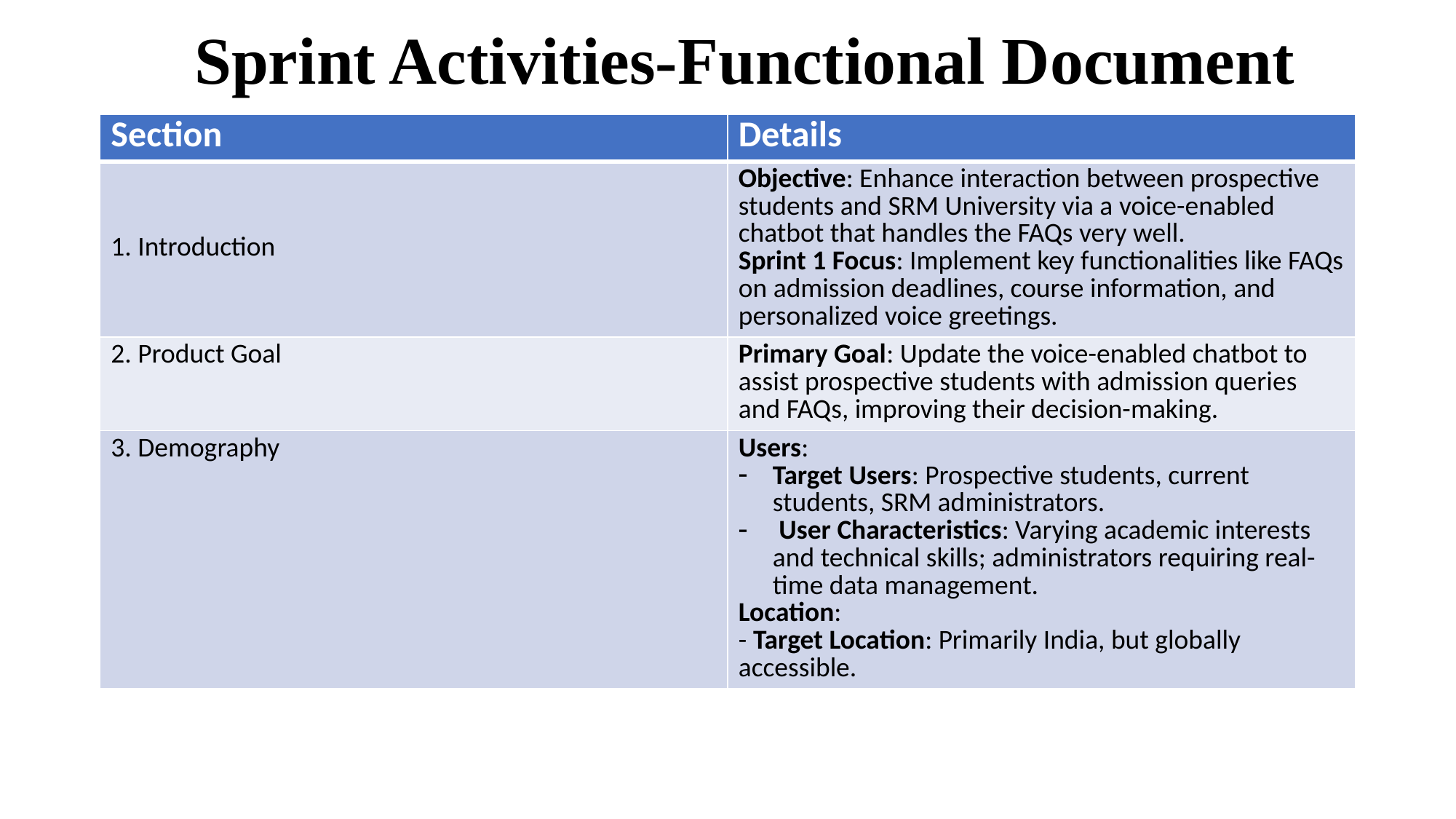

# Sprint Activities-Functional Document
| Section | Details |
| --- | --- |
| 1. Introduction | Objective: Enhance interaction between prospective students and SRM University via a voice-enabled chatbot that handles the FAQs very well. Sprint 1 Focus: Implement key functionalities like FAQs on admission deadlines, course information, and personalized voice greetings. |
| 2. Product Goal | Primary Goal: Update the voice-enabled chatbot to assist prospective students with admission queries and FAQs, improving their decision-making. |
| 3. Demography | Users: Target Users: Prospective students, current students, SRM administrators. User Characteristics: Varying academic interests and technical skills; administrators requiring real-time data management. Location: - Target Location: Primarily India, but globally accessible. |